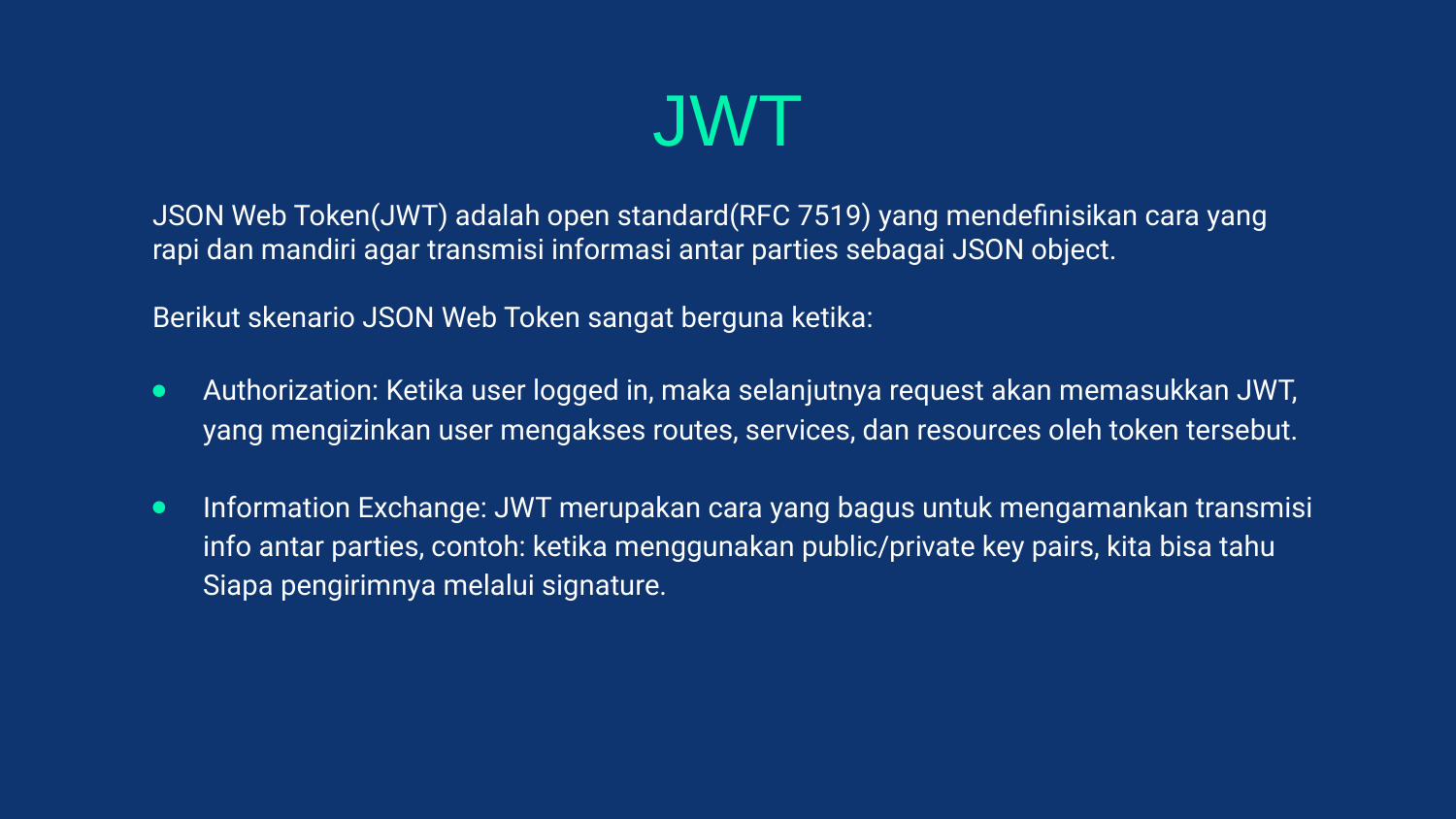

# JWT
JSON Web Token(JWT) adalah open standard(RFC 7519) yang mendefinisikan cara yang
rapi dan mandiri agar transmisi informasi antar parties sebagai JSON object.

Berikut skenario JSON Web Token sangat berguna ketika:

Authorization: Ketika user logged in, maka selanjutnya request akan memasukkan JWT, yang mengizinkan user mengakses routes, services, dan resources oleh token tersebut.

Information Exchange: JWT merupakan cara yang bagus untuk mengamankan transmisi info antar parties, contoh: ketika menggunakan public/private key pairs, kita bisa tahu
Siapa pengirimnya melalui signature.